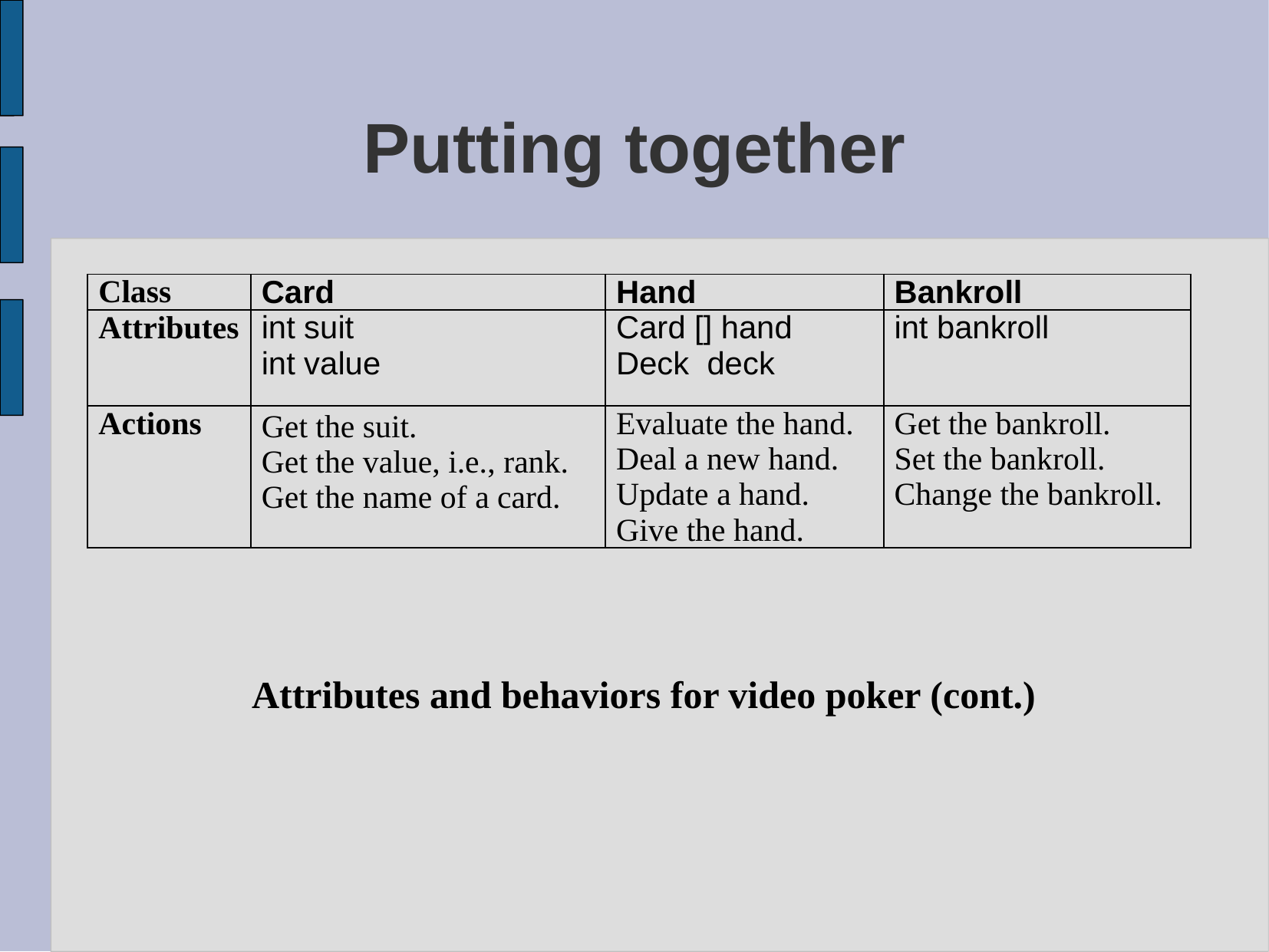

# Putting together
| Class | Card | Hand | Bankroll |  |  |
| --- | --- | --- | --- | --- | --- |
| Attributes | int suit int value | Card [] hand Deck deck | int bankroll |  |  |
| Actions | Get the suit. Get the value, i.e., rank. Get the name of a card. | Evaluate the hand. Deal a new hand. Update a hand. Give the hand. | Get the bankroll. Set the bankroll. Change the bankroll. |  |  |
Attributes and behaviors for video poker (cont.)